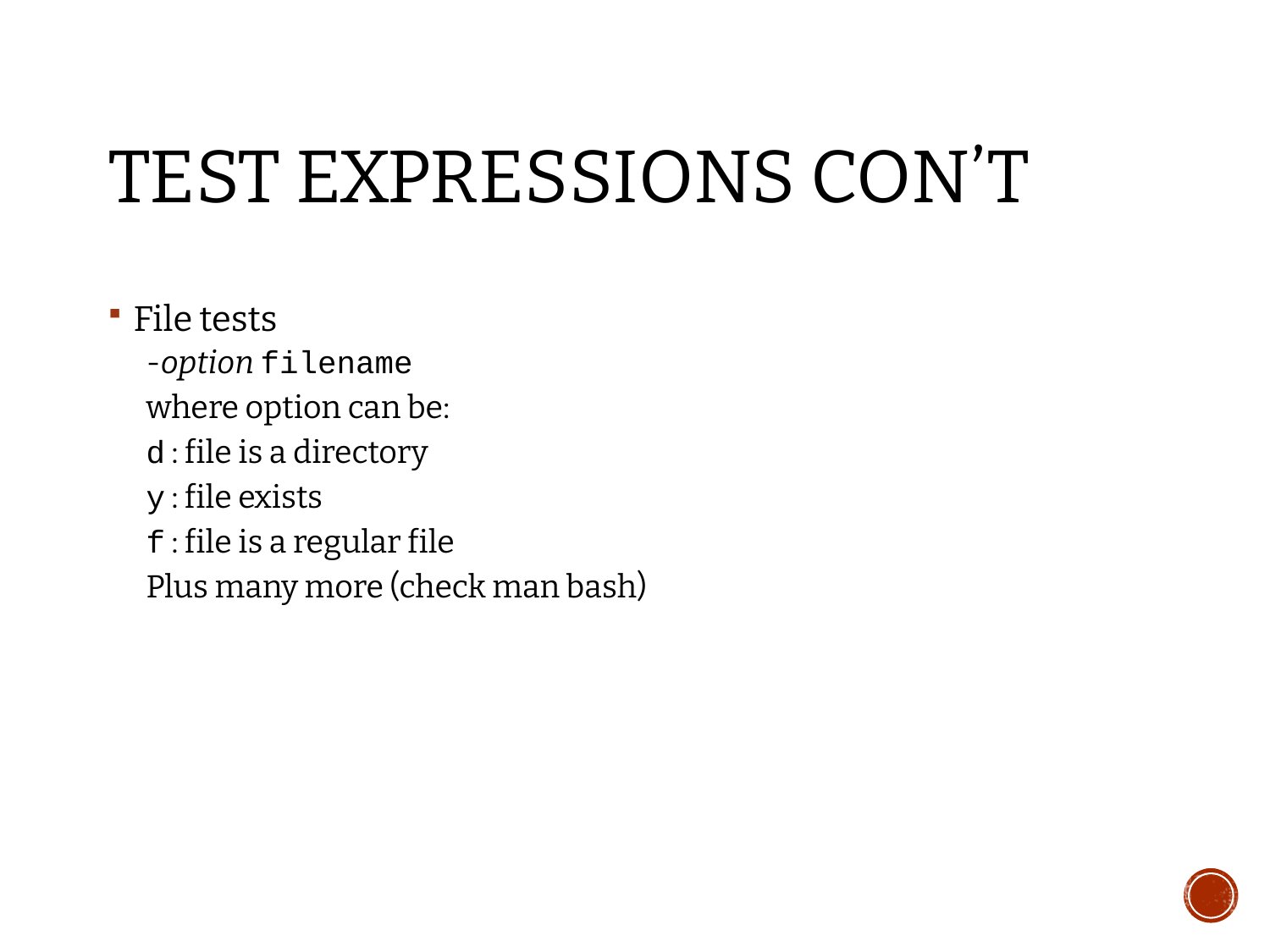

# test expressions con’t
File tests
-option filename
where option can be:
d : file is a directory
y : file exists
f : file is a regular file
Plus many more (check man bash)